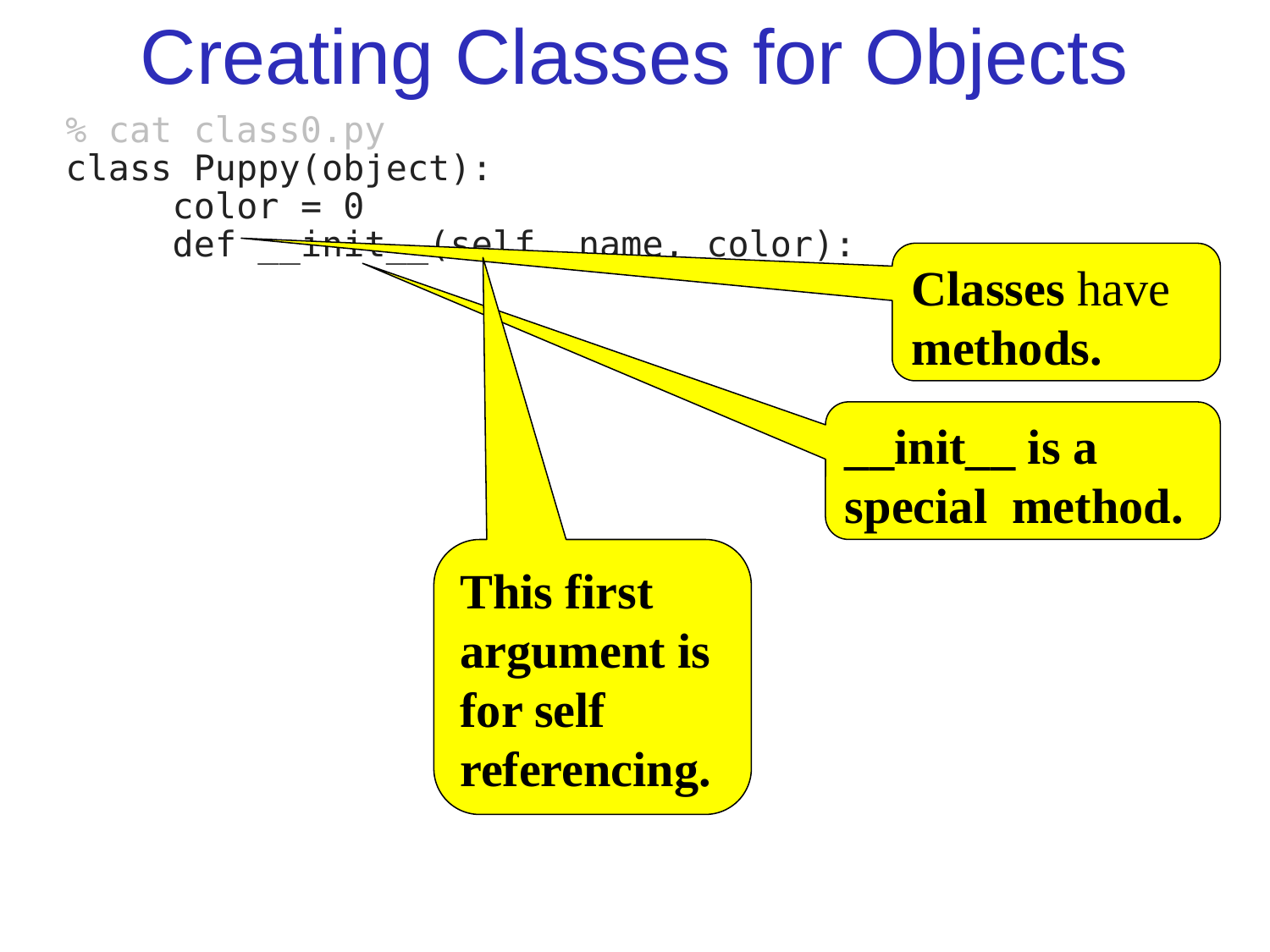

# Creating Classes for Objects
% cat class0.py
class Puppy(object):
     color = 0
     def __init__(self, name, color):

Classes have methods.
__init__ is a special  method.
This first argument is for self referencing.